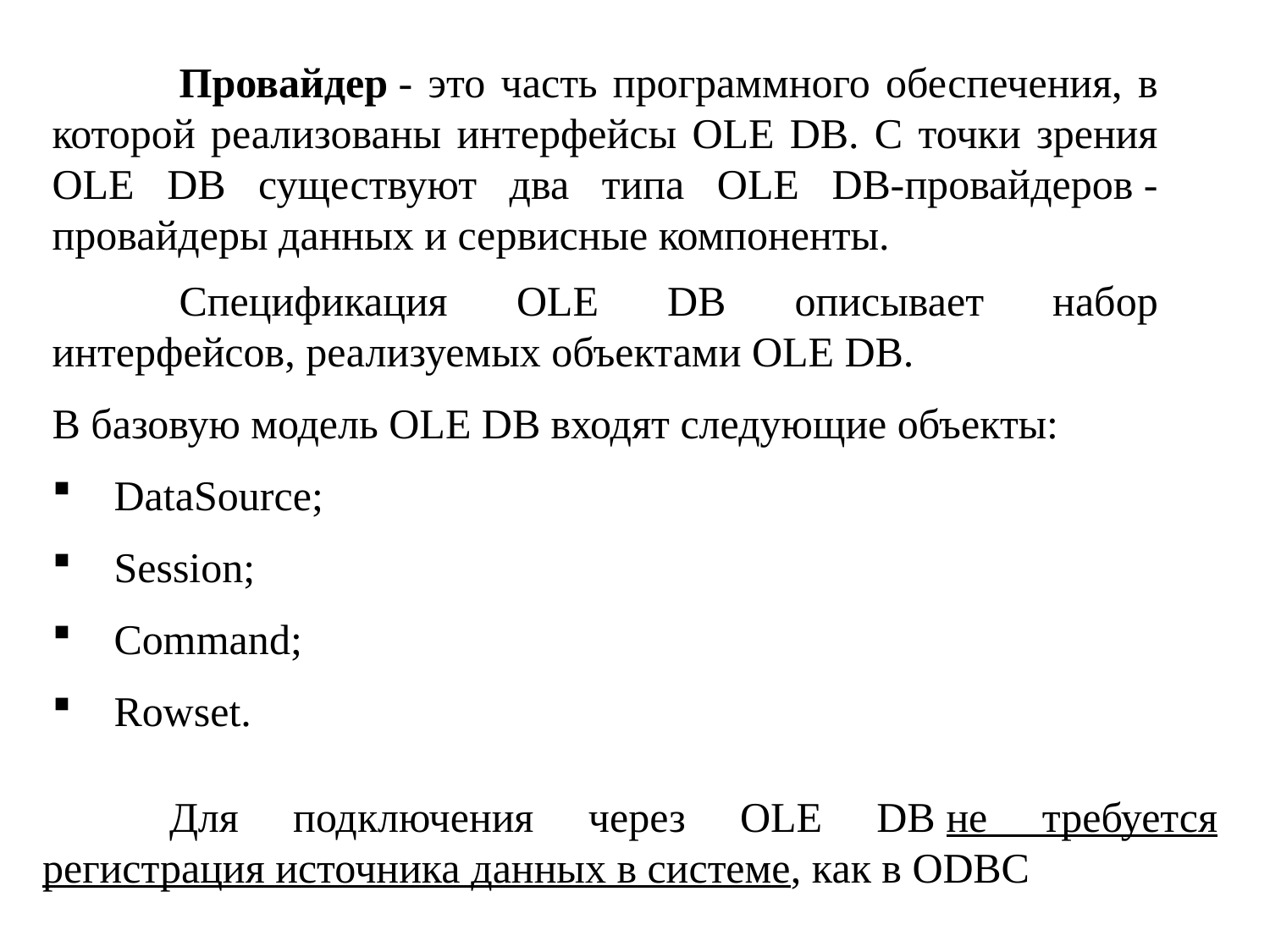

Провайдер - это часть программного обеспечения, в которой реализованы интерфейсы OLE DB. С точки зрения OLE DB существуют два типа OLE DB-провайдеров - провайдеры данных и сервисные компоненты.
	Спецификация OLE DB описывает набор интерфейсов, реализуемых объектами OLE DB.
В базовую модель OLE DB входят следующие объекты:
   DataSource;
   Session;
   Command;
   Rowset.

	Для подключения через OLE DB не требуется регистрация источника данных в системе, как в ODBC